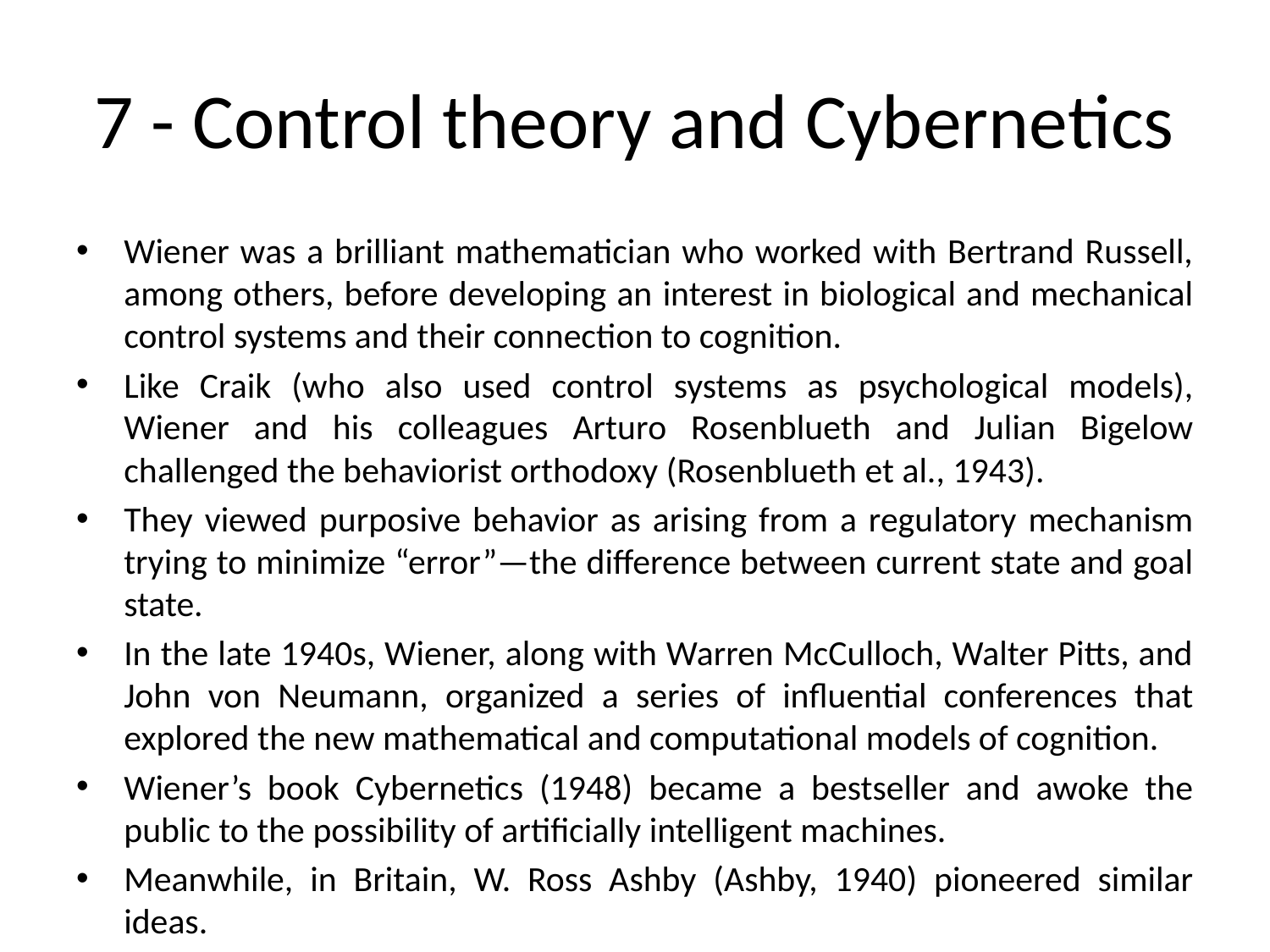

# 7 - Control theory and Cybernetics
Wiener was a brilliant mathematician who worked with Bertrand Russell, among others, before developing an interest in biological and mechanical control systems and their connection to cognition.
Like Craik (who also used control systems as psychological models), Wiener and his colleagues Arturo Rosenblueth and Julian Bigelow challenged the behaviorist orthodoxy (Rosenblueth et al., 1943).
They viewed purposive behavior as arising from a regulatory mechanism trying to minimize “error”—the difference between current state and goal state.
In the late 1940s, Wiener, along with Warren McCulloch, Walter Pitts, and John von Neumann, organized a series of influential conferences that explored the new mathematical and computational models of cognition.
Wiener’s book Cybernetics (1948) became a bestseller and awoke the public to the possibility of artificially intelligent machines.
Meanwhile, in Britain, W. Ross Ashby (Ashby, 1940) pioneered similar ideas.